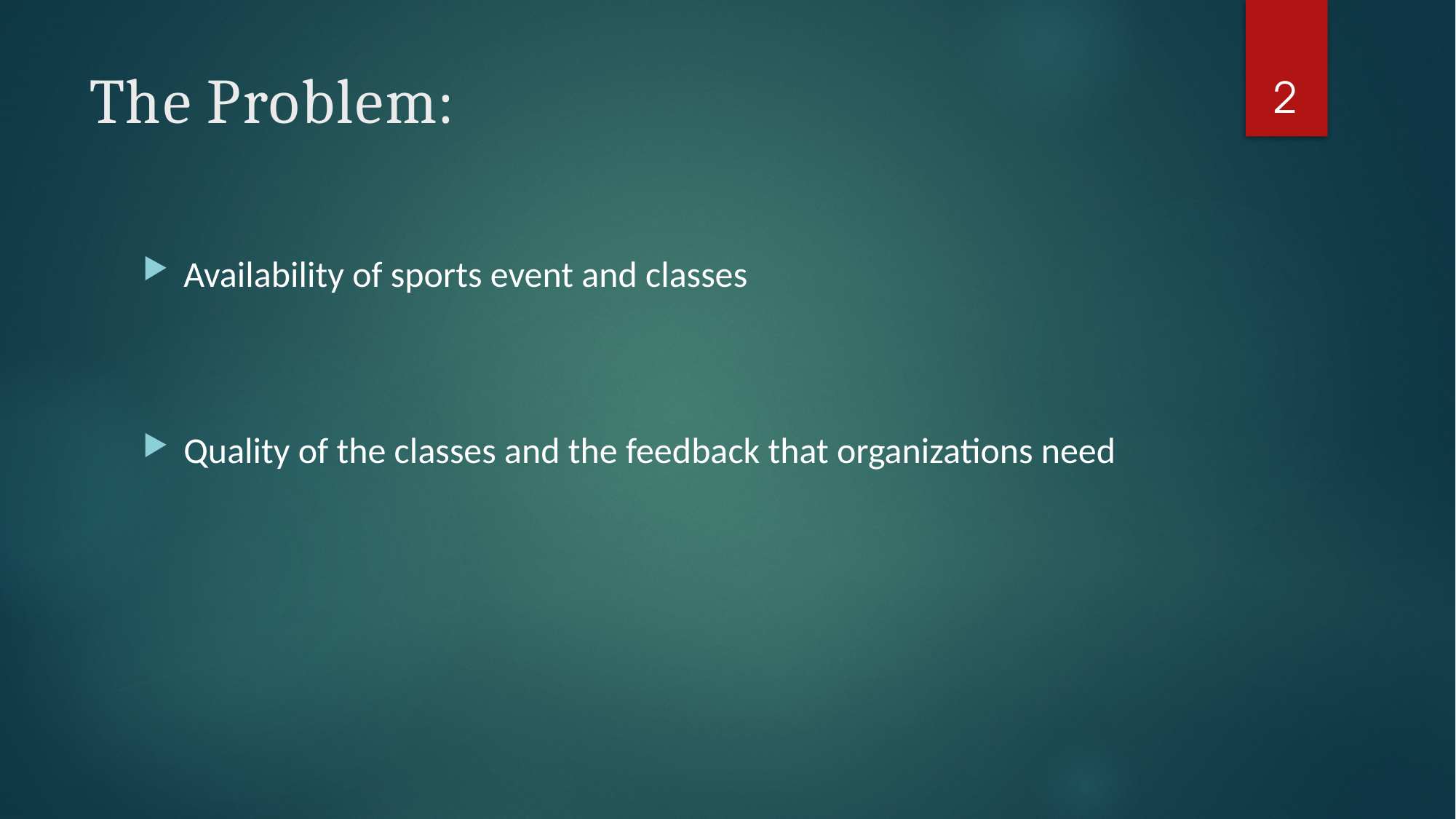

2
# The Problem:
Availability of sports event and classes

Quality of the classes and the feedback that organizations need